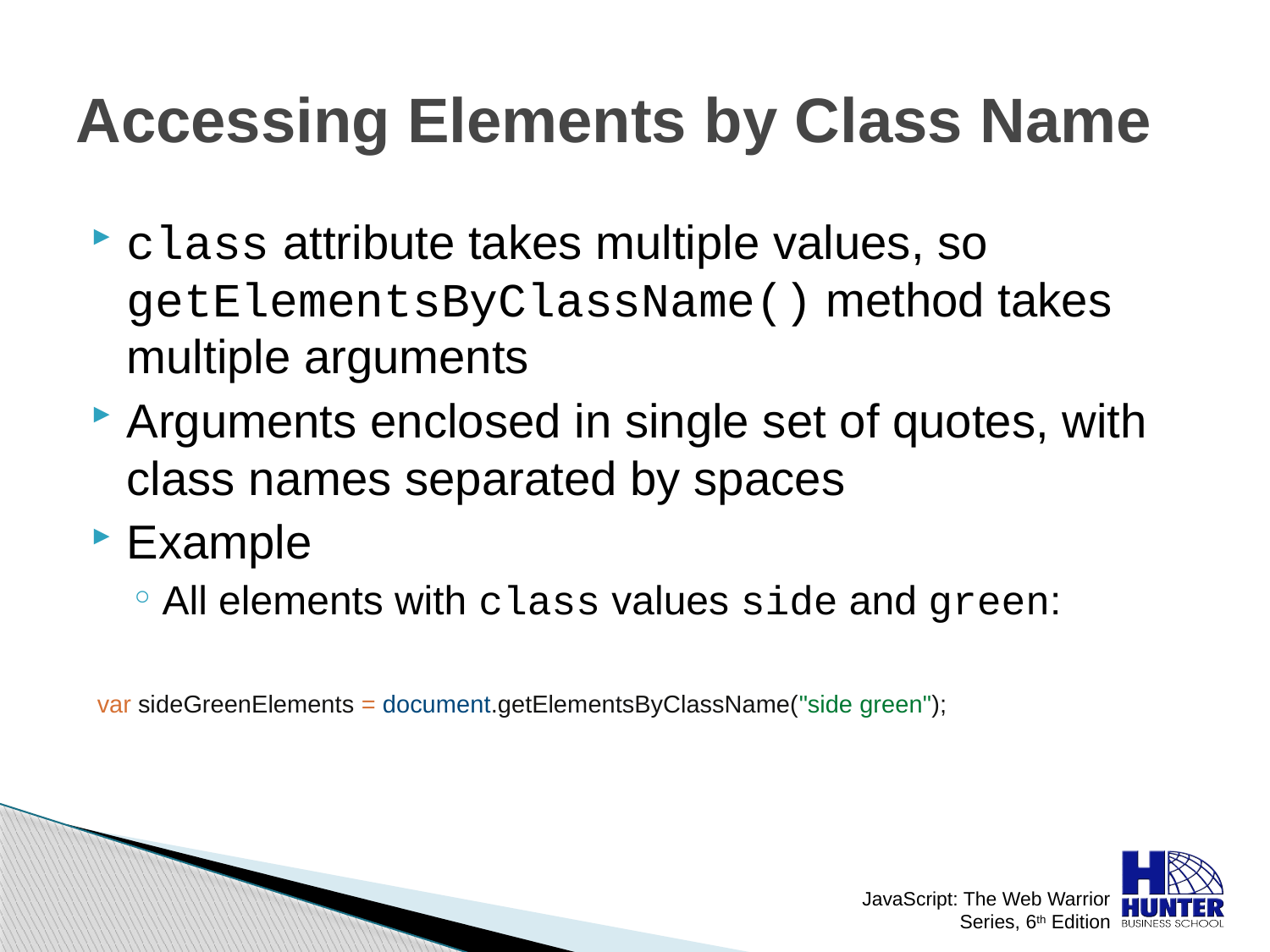

# Accessing Elements by Class Name
class attribute takes multiple values, so getElementsByClassName() method takes multiple arguments
Arguments enclosed in single set of quotes, with class names separated by spaces
Example
All elements with class values side and green:
var sideGreenElements = document.getElementsByClassName("side green");